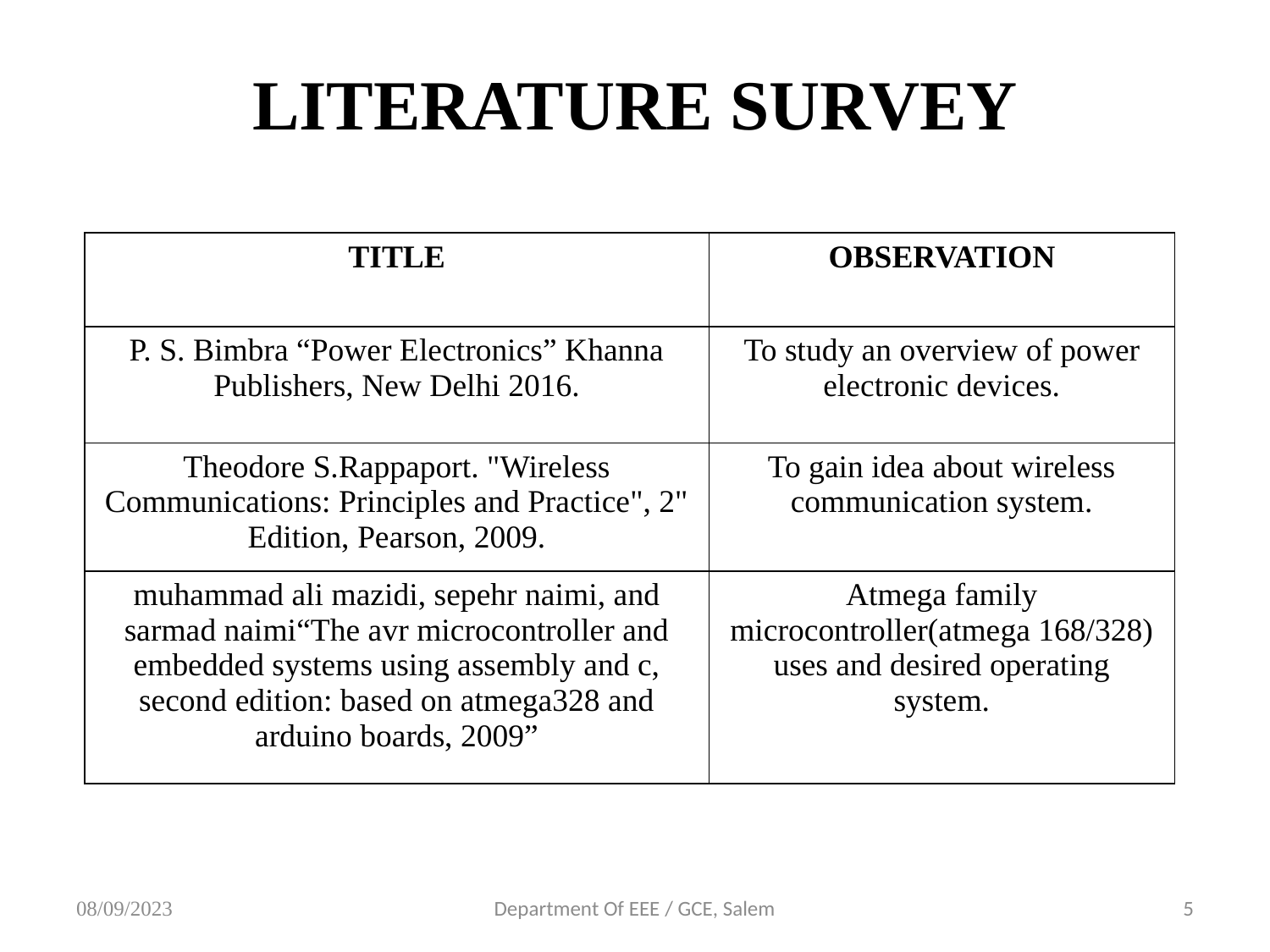

LITERATURE SURVEY
| TITLE | OBSERVATION |
| --- | --- |
| P. S. Bimbra “Power Electronics” Khanna Publishers, New Delhi 2016. | To study an overview of power electronic devices. |
| Theodore S.Rappaport. "Wireless Communications: Principles and Practice", 2" Edition, Pearson, 2009. | To gain idea about wireless communication system. |
| muhammad ali mazidi, sepehr naimi, and sarmad naimi“The avr microcontroller and embedded systems using assembly and c, second edition: based on atmega328 and arduino boards, 2009” | Atmega family microcontroller(atmega 168/328) uses and desired operating system. |
08/09/2023
Department Of EEE / GCE, Salem
5